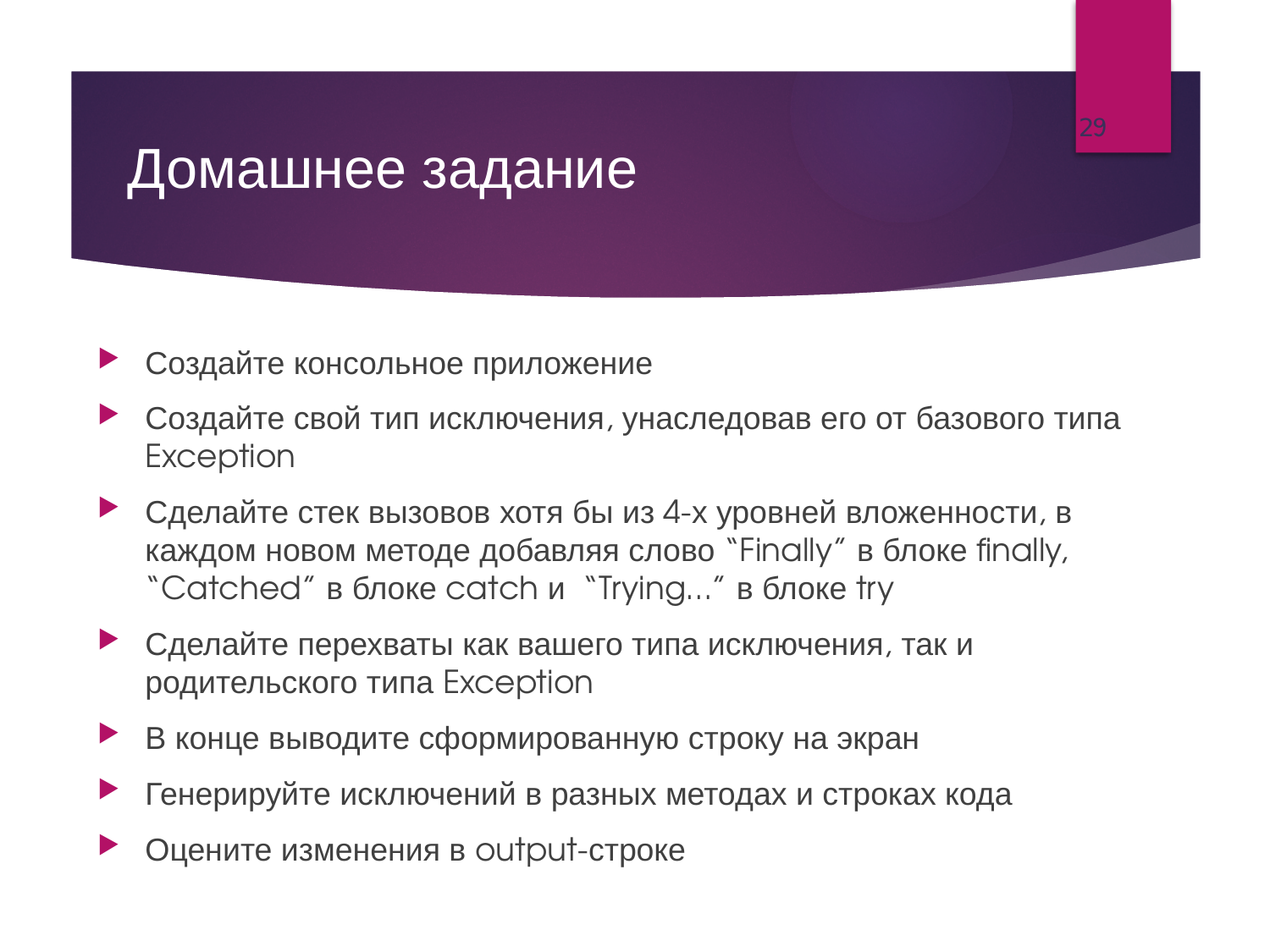

29
Домашнее задание
Создайте консольное приложение
Создайте свой тип исключения, унаследовав его от базового типа Exception
Сделайте стек вызовов хотя бы из 4-х уровней вложенности, в каждом новом методе добавляя слово “Finally” в блоке finally, “Catched” в блоке catch и  “Trying…” в блоке try
Сделайте перехваты как вашего типа исключения, так и родительского типа Exception
В конце выводите сформированную строку на экран
Генерируйте исключений в разных методах и строках кода
Оцените изменения в output-строке